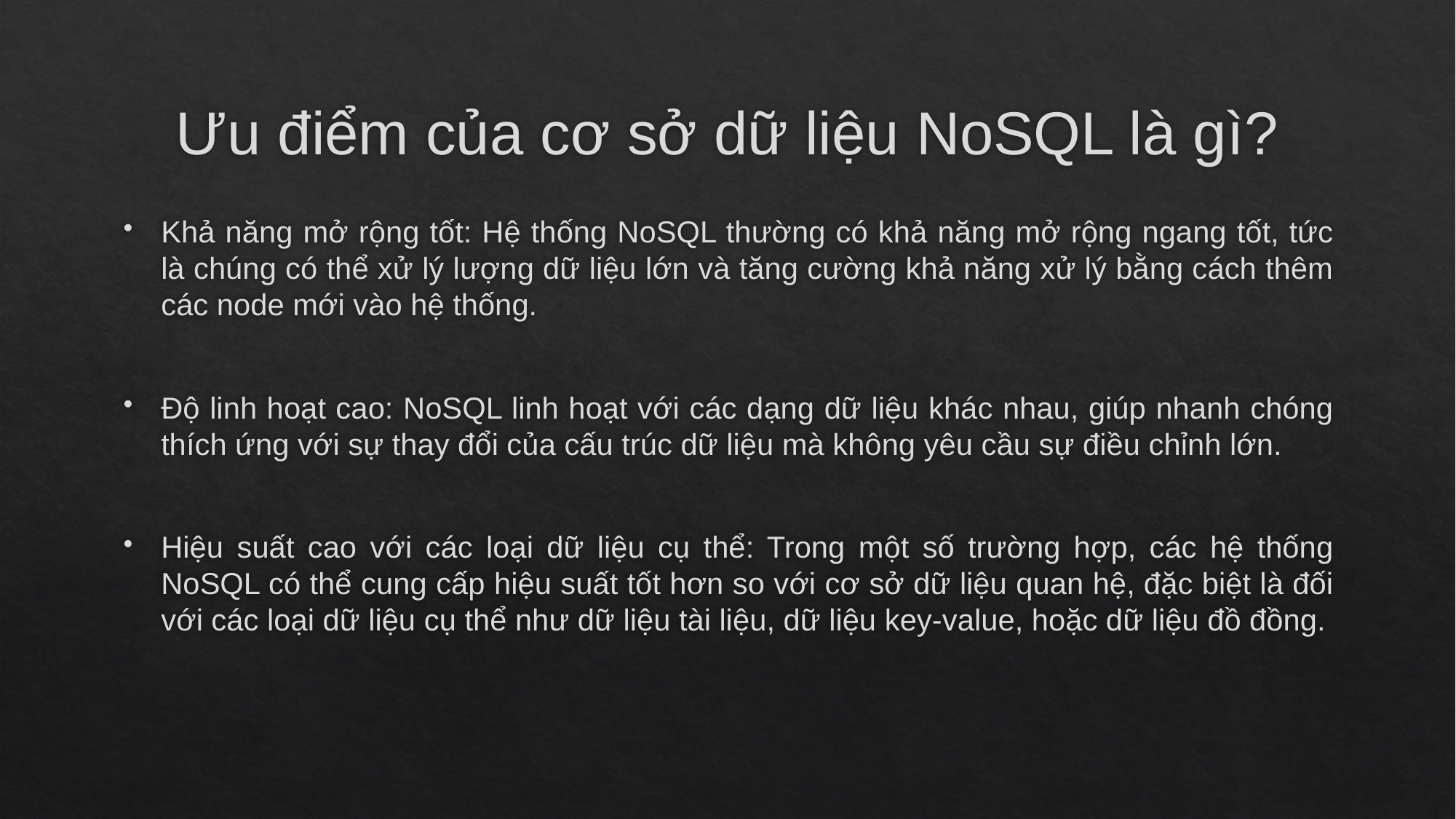

# Ưu điểm của cơ sở dữ liệu NoSQL là gì?
Khả năng mở rộng tốt: Hệ thống NoSQL thường có khả năng mở rộng ngang tốt, tức là chúng có thể xử lý lượng dữ liệu lớn và tăng cường khả năng xử lý bằng cách thêm các node mới vào hệ thống.

Độ linh hoạt cao: NoSQL linh hoạt với các dạng dữ liệu khác nhau, giúp nhanh chóng thích ứng với sự thay đổi của cấu trúc dữ liệu mà không yêu cầu sự điều chỉnh lớn.

Hiệu suất cao với các loại dữ liệu cụ thể: Trong một số trường hợp, các hệ thống NoSQL có thể cung cấp hiệu suất tốt hơn so với cơ sở dữ liệu quan hệ, đặc biệt là đối với các loại dữ liệu cụ thể như dữ liệu tài liệu, dữ liệu key-value, hoặc dữ liệu đồ đồng.